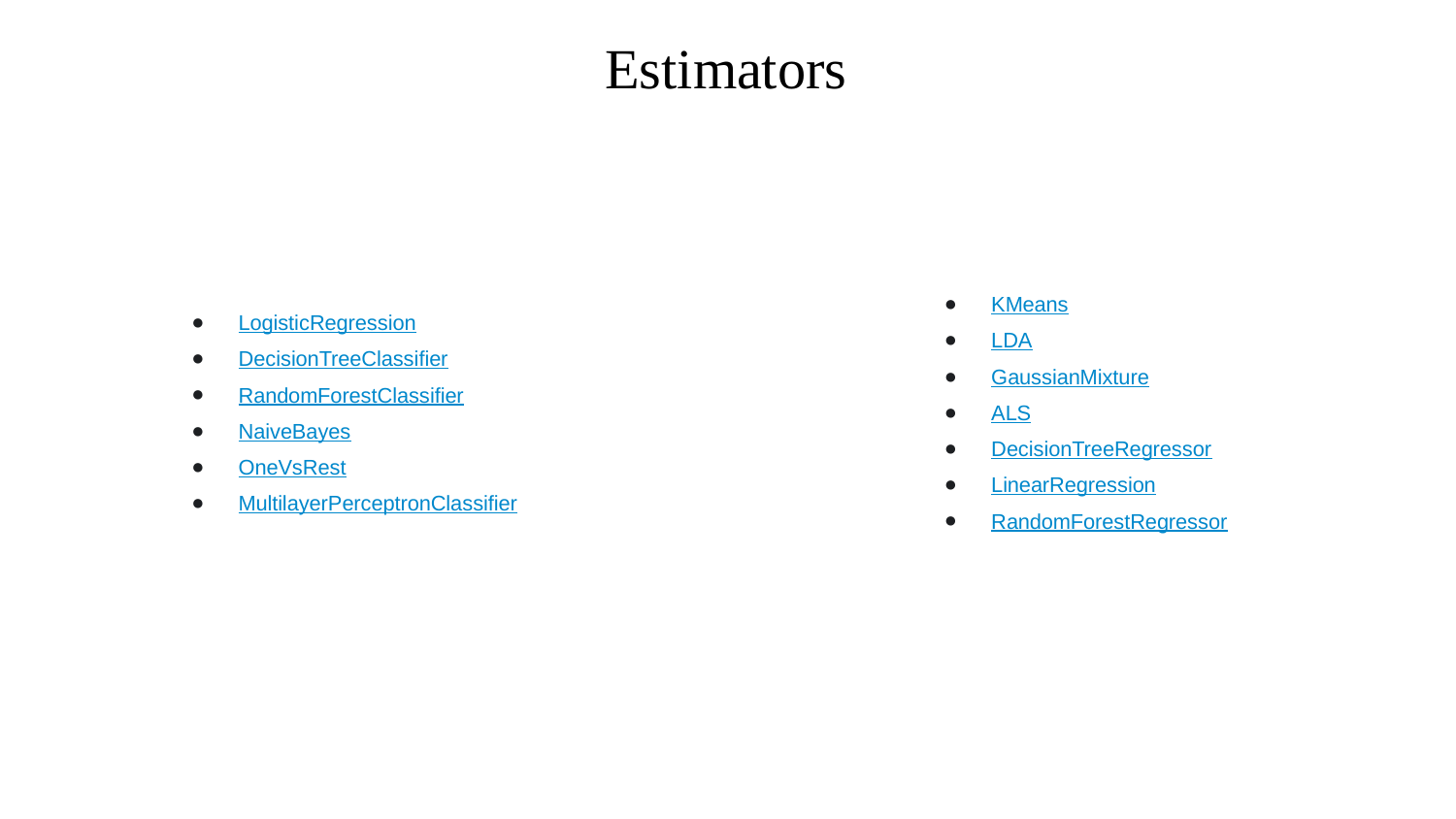

# Estimators
KMeans
LDA
GaussianMixture
ALS
DecisionTreeRegressor
LinearRegression
RandomForestRegressor
LogisticRegression
DecisionTreeClassifier
RandomForestClassifier
NaiveBayes
OneVsRest
MultilayerPerceptronClassifier